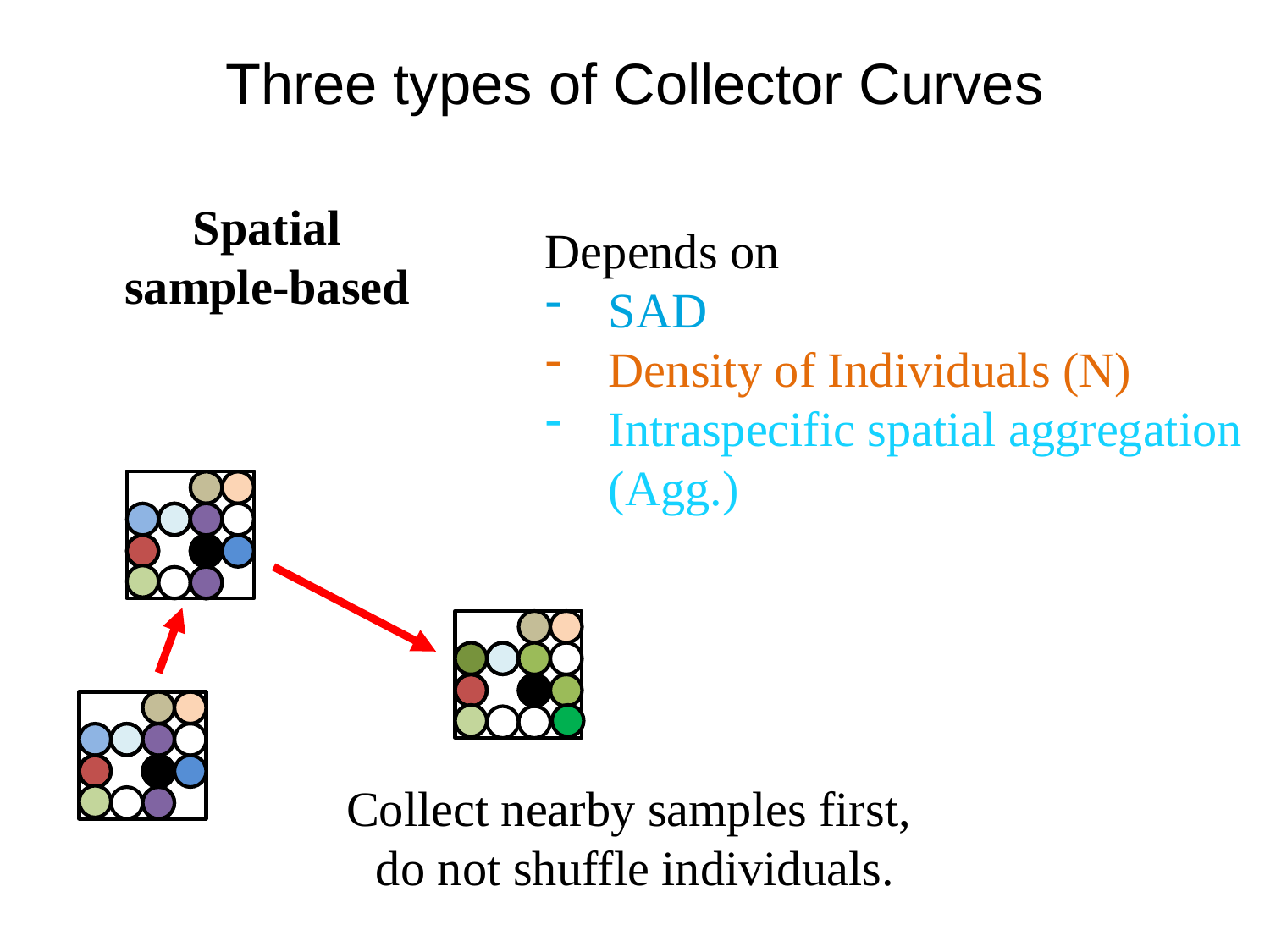

# Three types of Collector Curves
Spatial
sample-based
Depends on
SAD
Density of Individuals (N)
Intraspecific spatial aggregation (Agg.)

Collect nearby samples first,
do not shuffle individuals.